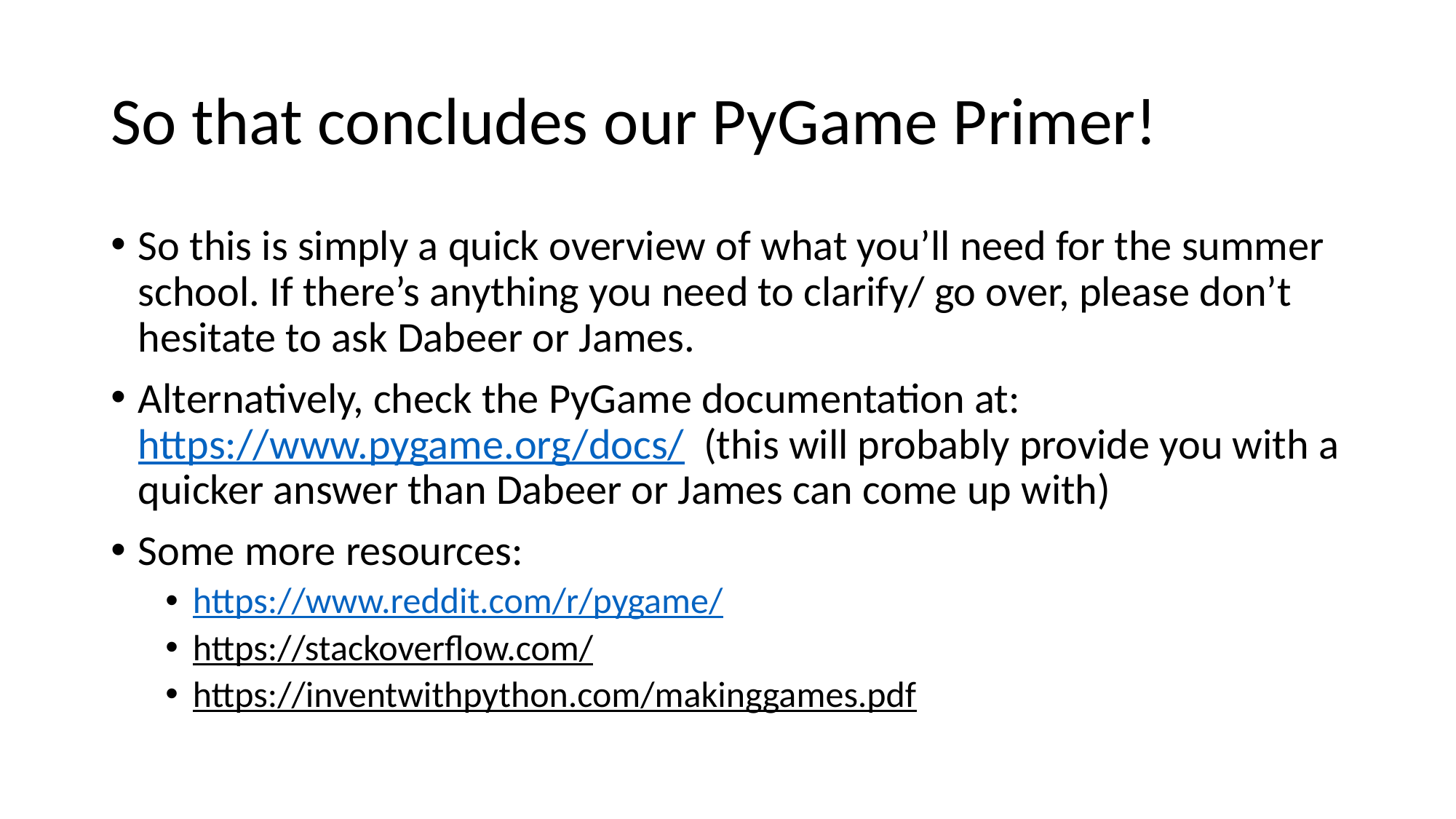

# So that concludes our PyGame Primer!
So this is simply a quick overview of what you’ll need for the summer school. If there’s anything you need to clarify/ go over, please don’t hesitate to ask Dabeer or James.
Alternatively, check the PyGame documentation at: https://www.pygame.org/docs/  (this will probably provide you with a quicker answer than Dabeer or James can come up with)
Some more resources:
https://www.reddit.com/r/pygame/
https://stackoverflow.com/
https://inventwithpython.com/makinggames.pdf